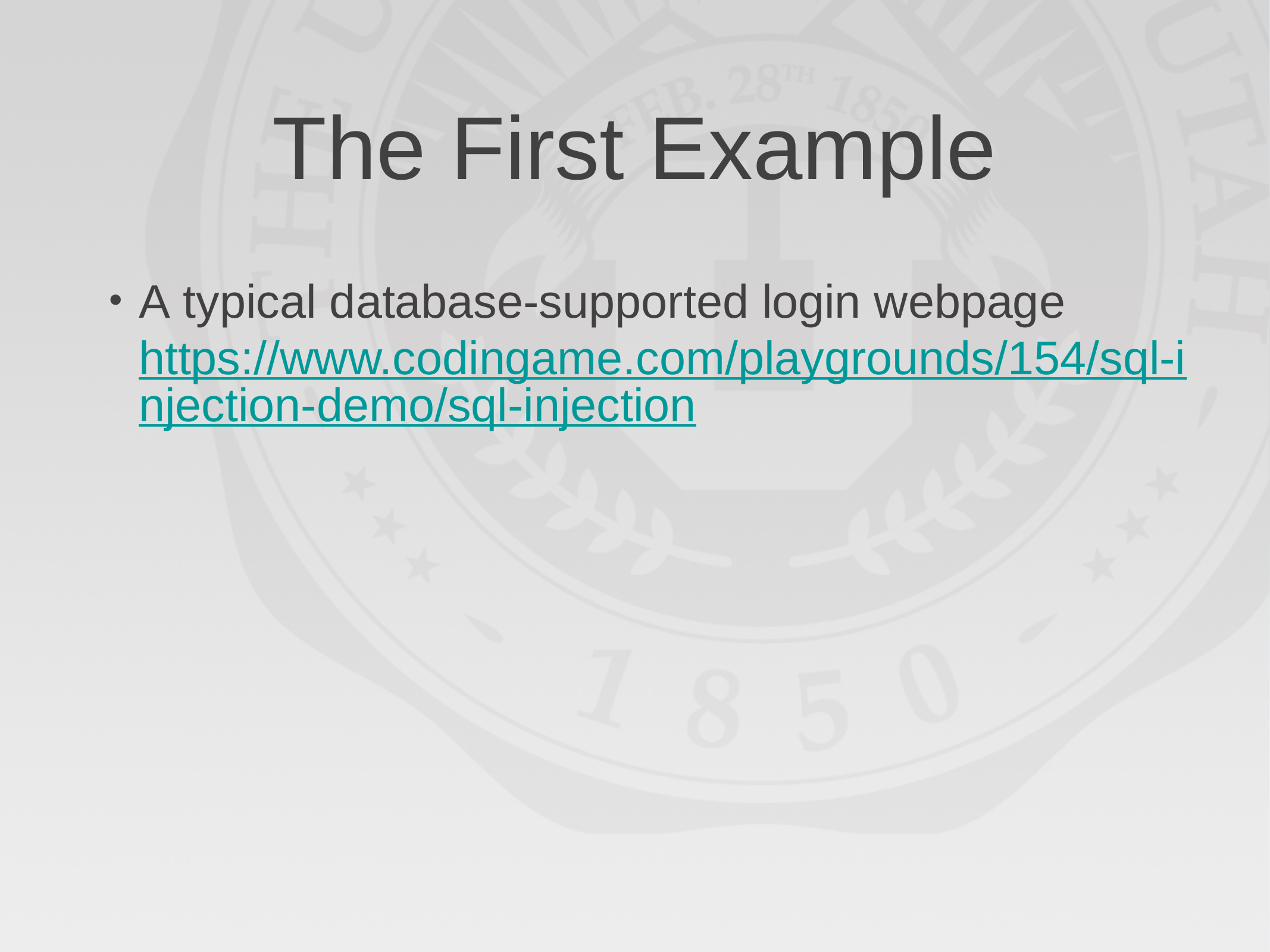

# The First Example
A typical database-supported login webpage https://www.codingame.com/playgrounds/154/sql-injection-demo/sql-injection